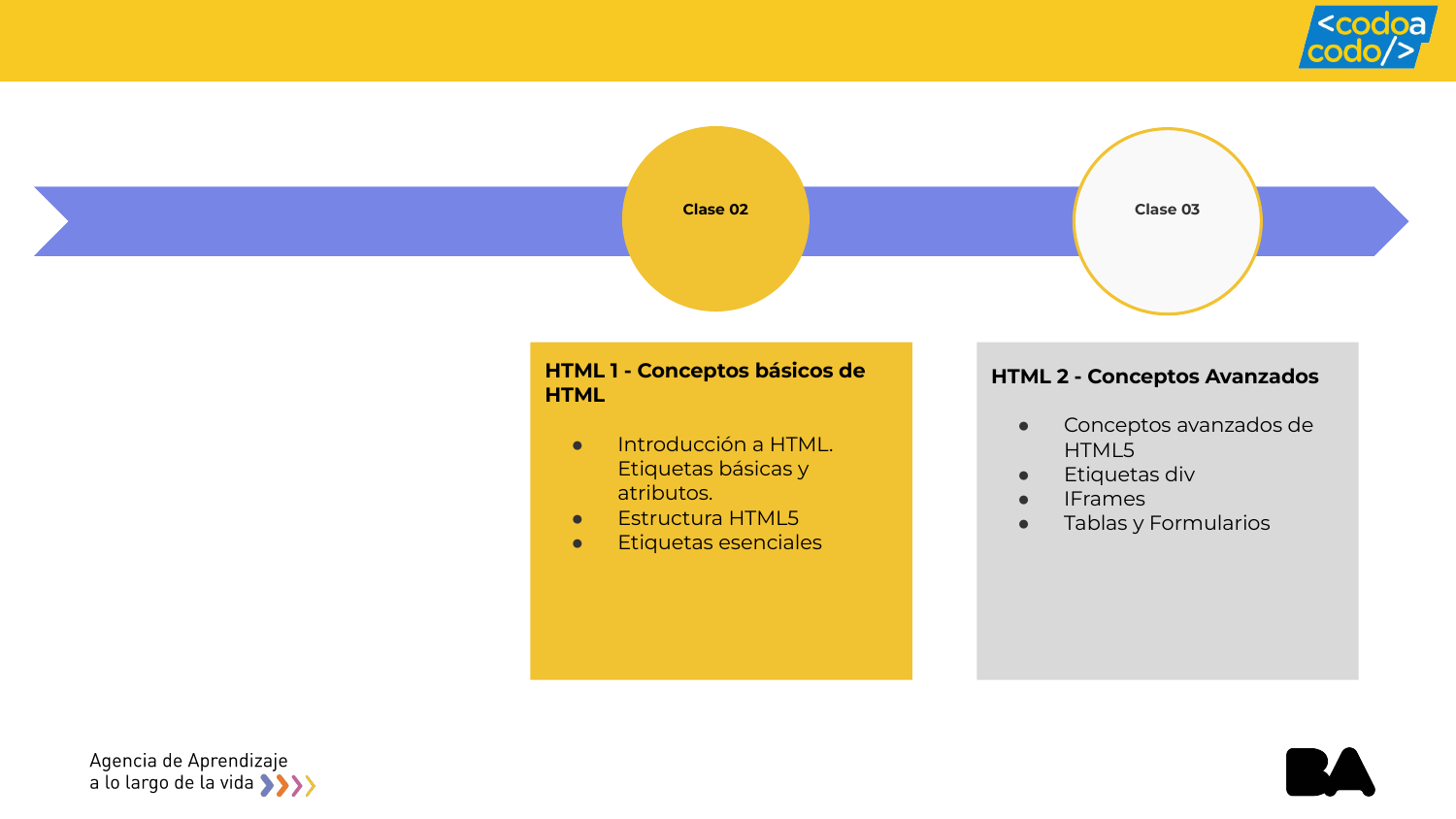

Clase 02
Clase 03
# HTML 1 - Conceptos básicos de HTML

Introducción a HTML. Etiquetas básicas y atributos.
Estructura HTML5
Etiquetas esenciales

HTML 2 - Conceptos Avanzados

Conceptos avanzados de HTML5
Etiquetas div
IFrames
Tablas y Formularios